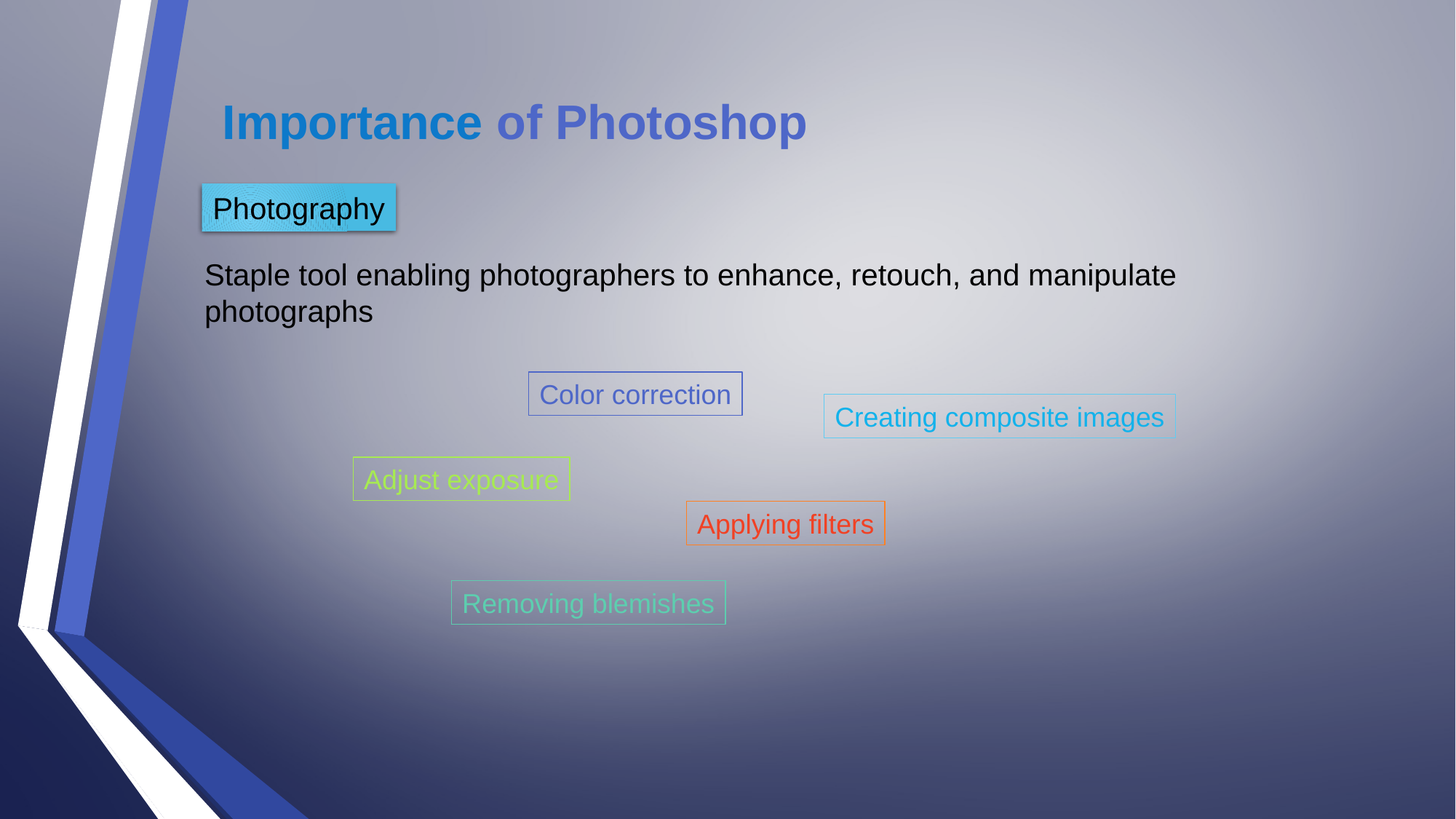

# Importance of Photoshop
Photography
Staple tool enabling photographers to enhance, retouch, and manipulate photographs
Color correction
Creating composite images
Adjust exposure
Applying filters
Removing blemishes